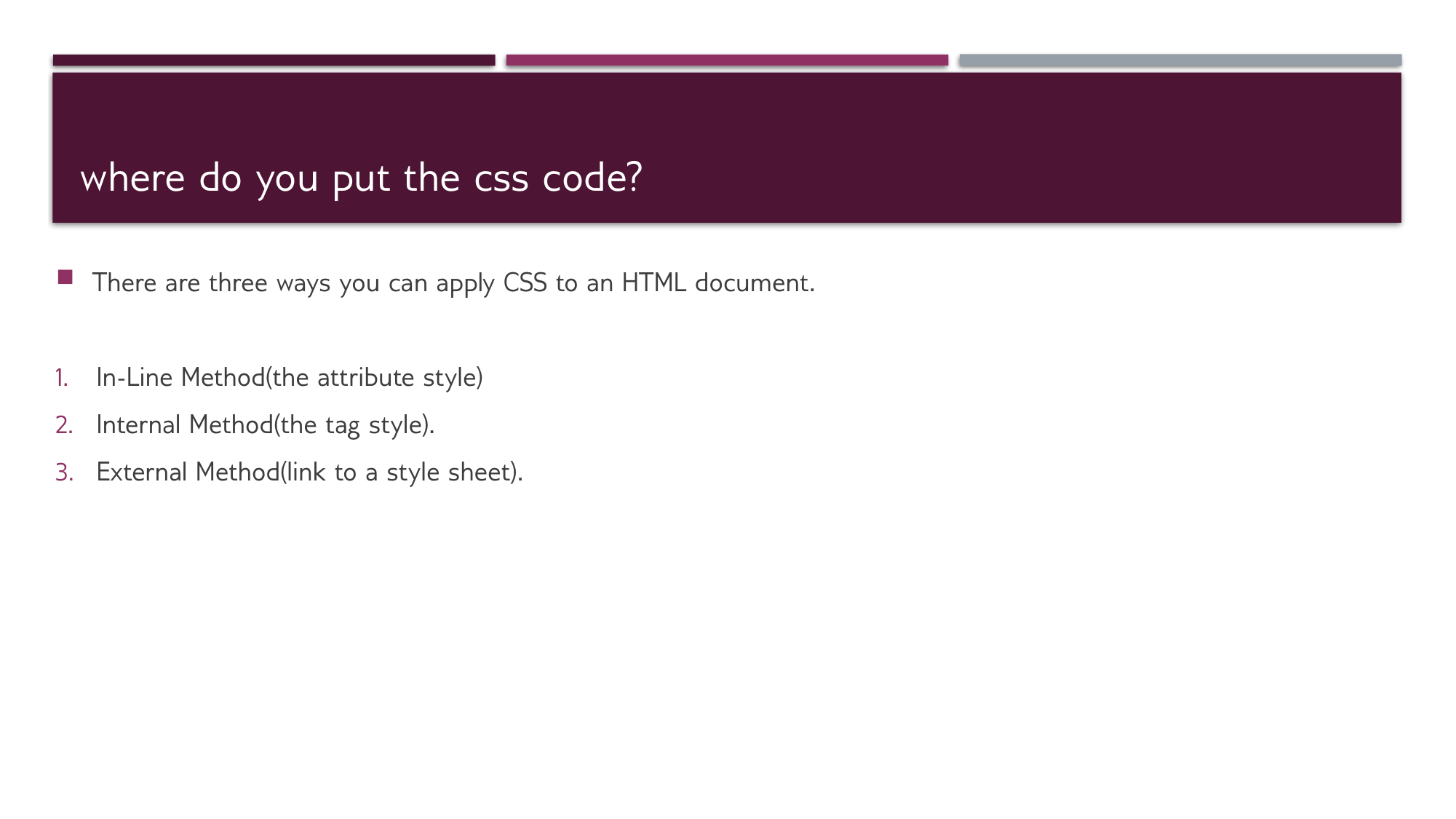

# where do you put the css code?
There are three ways you can apply CSS to an HTML document.

In-Line Method(the attribute style)
Internal Method(the tag style).
External Method(link to a style sheet).